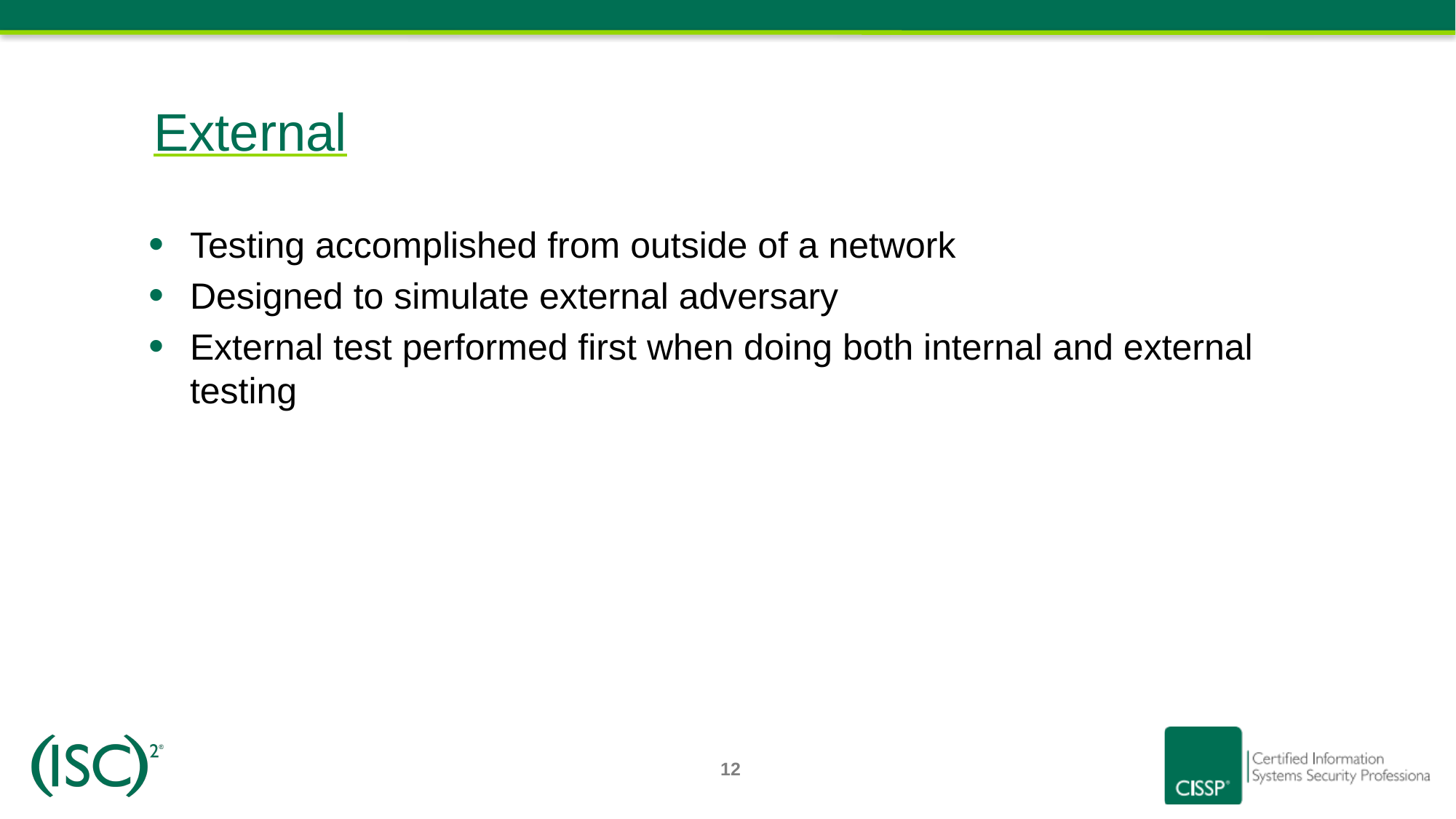

# External
Testing accomplished from outside of a network
Designed to simulate external adversary
External test performed first when doing both internal and external testing